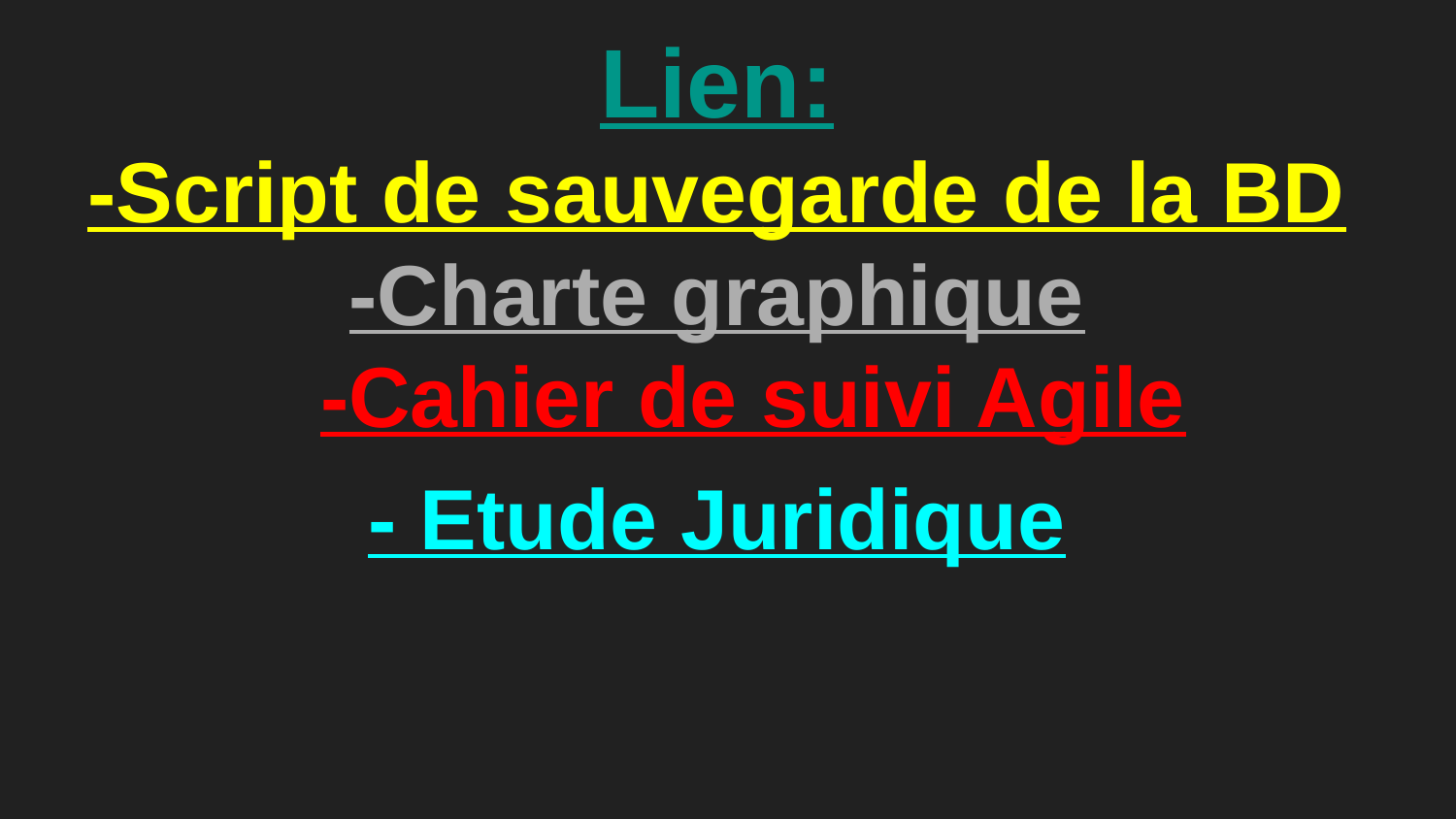

Lien:
-Script de sauvegarde de la BD
-Charte graphique
-Cahier de suivi Agile

- Etude Juridique